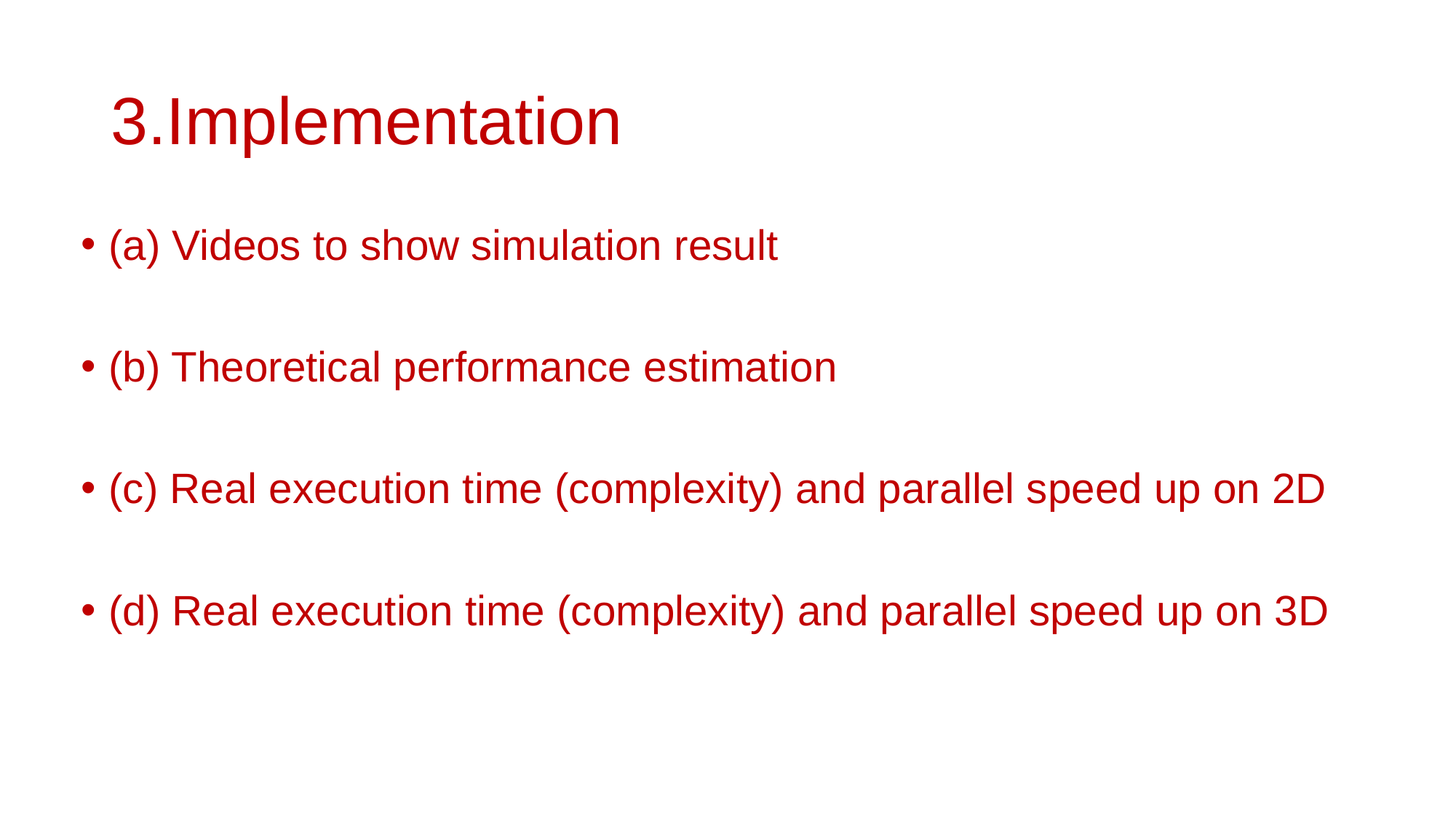

# 3.Implementation
(a) Videos to show simulation result

(b) Theoretical performance estimation

(c) Real execution time (complexity) and parallel speed up on 2D

(d) Real execution time (complexity) and parallel speed up on 3D